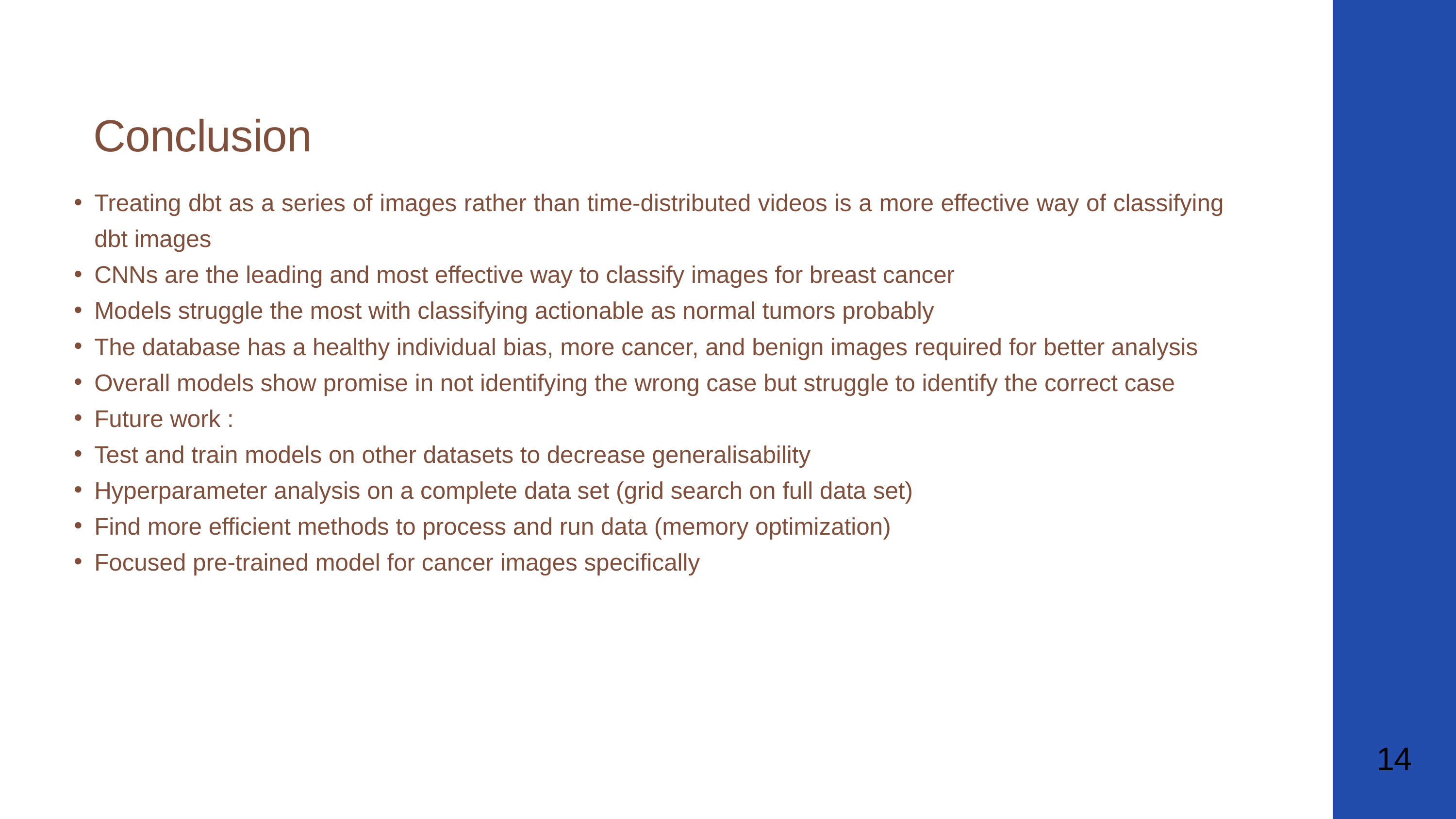

Conclusion
Treating dbt as a series of images rather than time-distributed videos is a more effective way of classifying dbt images
CNNs are the leading and most effective way to classify images for breast cancer
Models struggle the most with classifying actionable as normal tumors probably
The database has a healthy individual bias, more cancer, and benign images required for better analysis
Overall models show promise in not identifying the wrong case but struggle to identify the correct case
Future work :
Test and train models on other datasets to decrease generalisability
Hyperparameter analysis on a complete data set (grid search on full data set)
Find more efficient methods to process and run data (memory optimization)
Focused pre-trained model for cancer images specifically
14